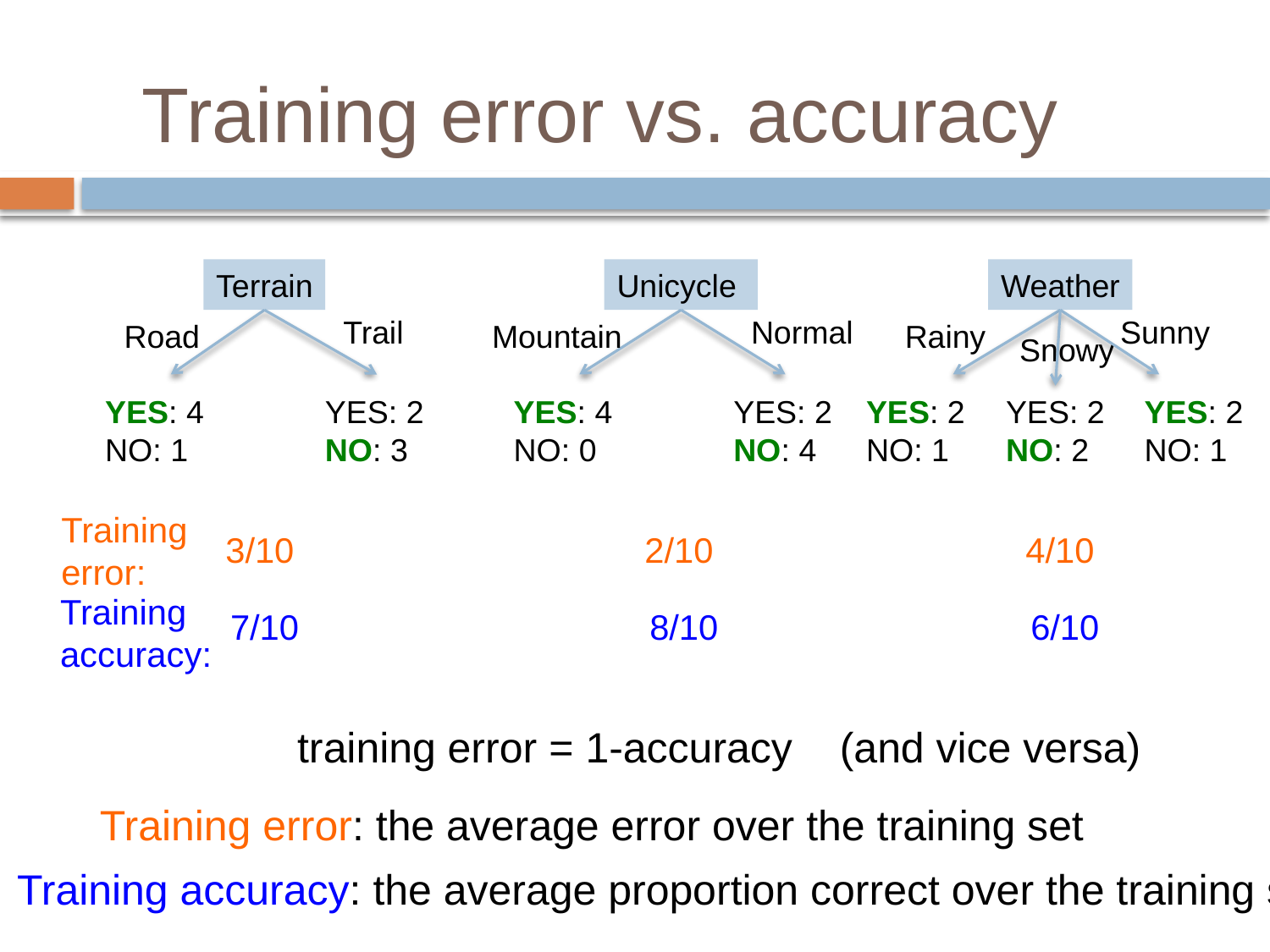

# Training error vs. accuracy
Terrain
Trail
Road
YES: 4
NO: 1
YES: 2
NO: 3
Unicycle
Normal
Mountain
YES: 4
NO: 0
YES: 2
NO: 4
Weather
Sunny
Rainy
Snowy
YES: 2
NO: 1
YES: 2
NO: 2
YES: 2
NO: 1
Training
error:
3/10
2/10
4/10
Training
accuracy:
7/10
8/10
6/10
training error = 1-accuracy    (and vice versa)
Training error: the average error over the training set
Training accuracy: the average proportion correct over the training set